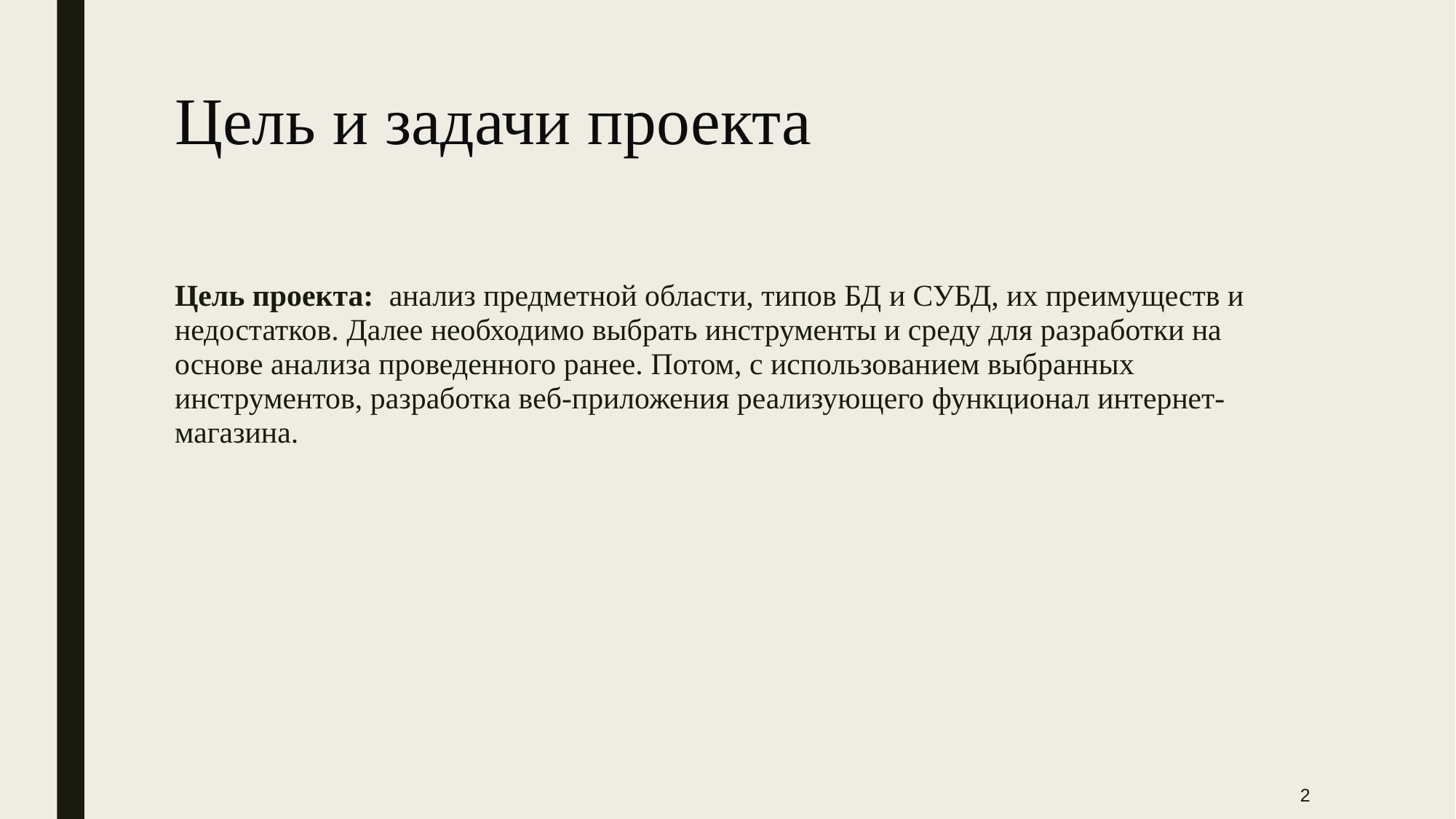

# Цель и задачи проекта
Цель проекта:  анализ предметной области, типов БД и СУБД, их преимуществ и недостатков. Далее необходимо выбрать инструменты и среду для разработки на основе анализа проведенного ранее. Потом, с использованием выбранных инструментов, разработка веб-приложения реализующего функционал интернет-магазина.
2